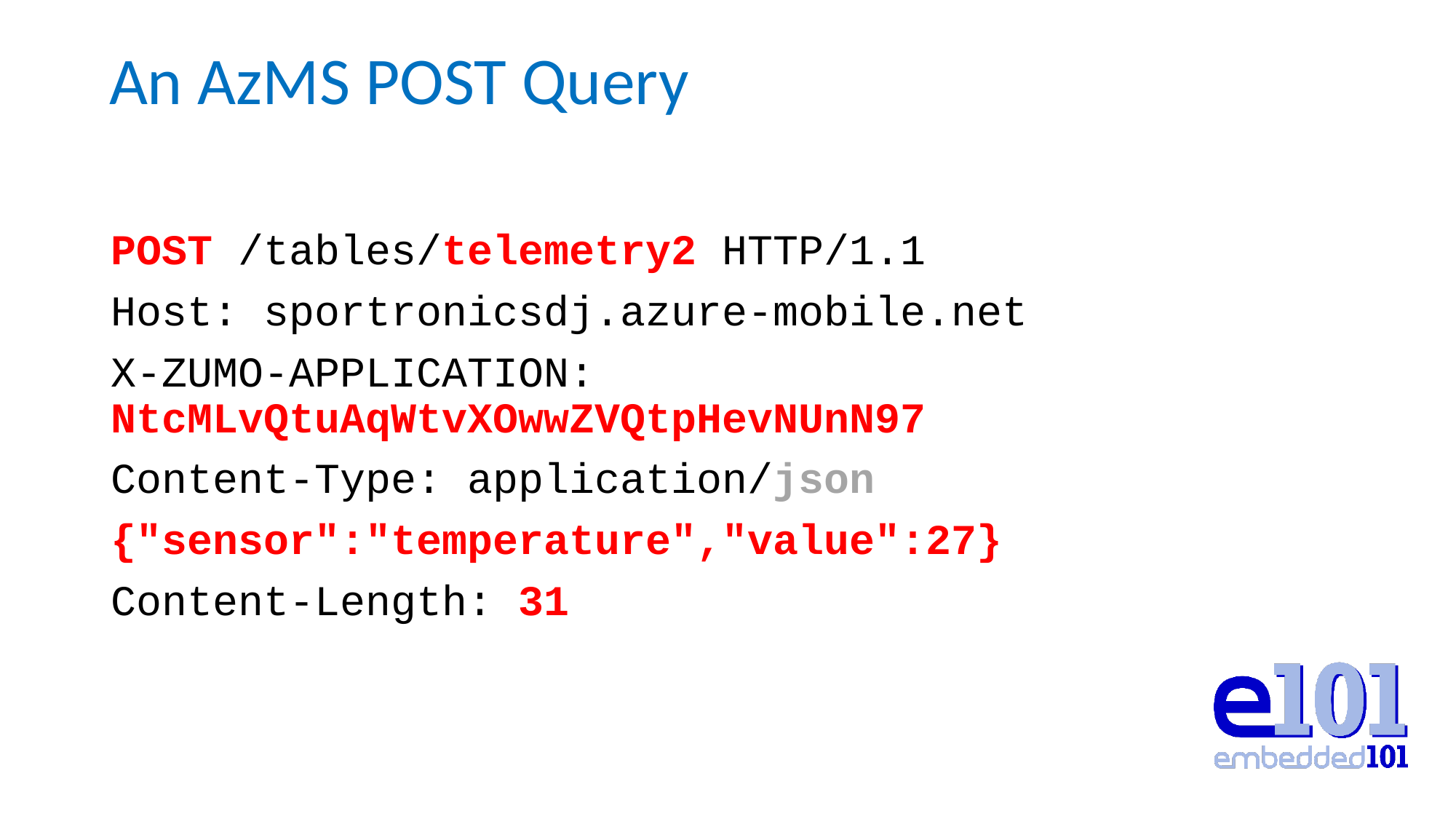

# An AzMS POST Query
POST /tables/telemetry2 HTTP/1.1
Host: sportronicsdj.azure-mobile.net
X-ZUMO-APPLICATION: NtcMLvQtuAqWtvXOwwZVQtpHevNUnN97
Content-Type: application/json
{"sensor":"temperature","value":27}
Content-Length: 31